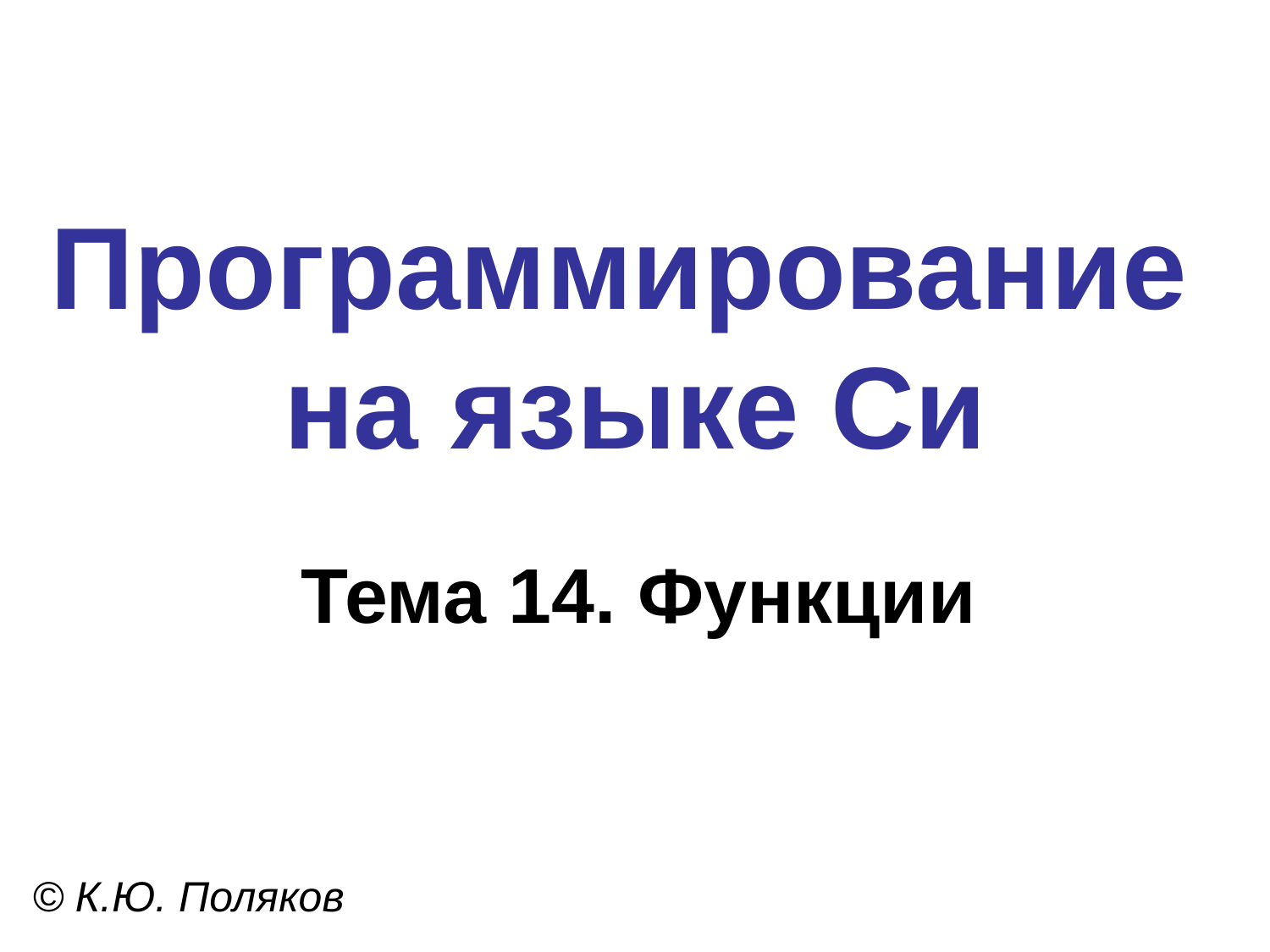

# Программирование на языке Си
Тема 14. Функции
© К.Ю. Поляков